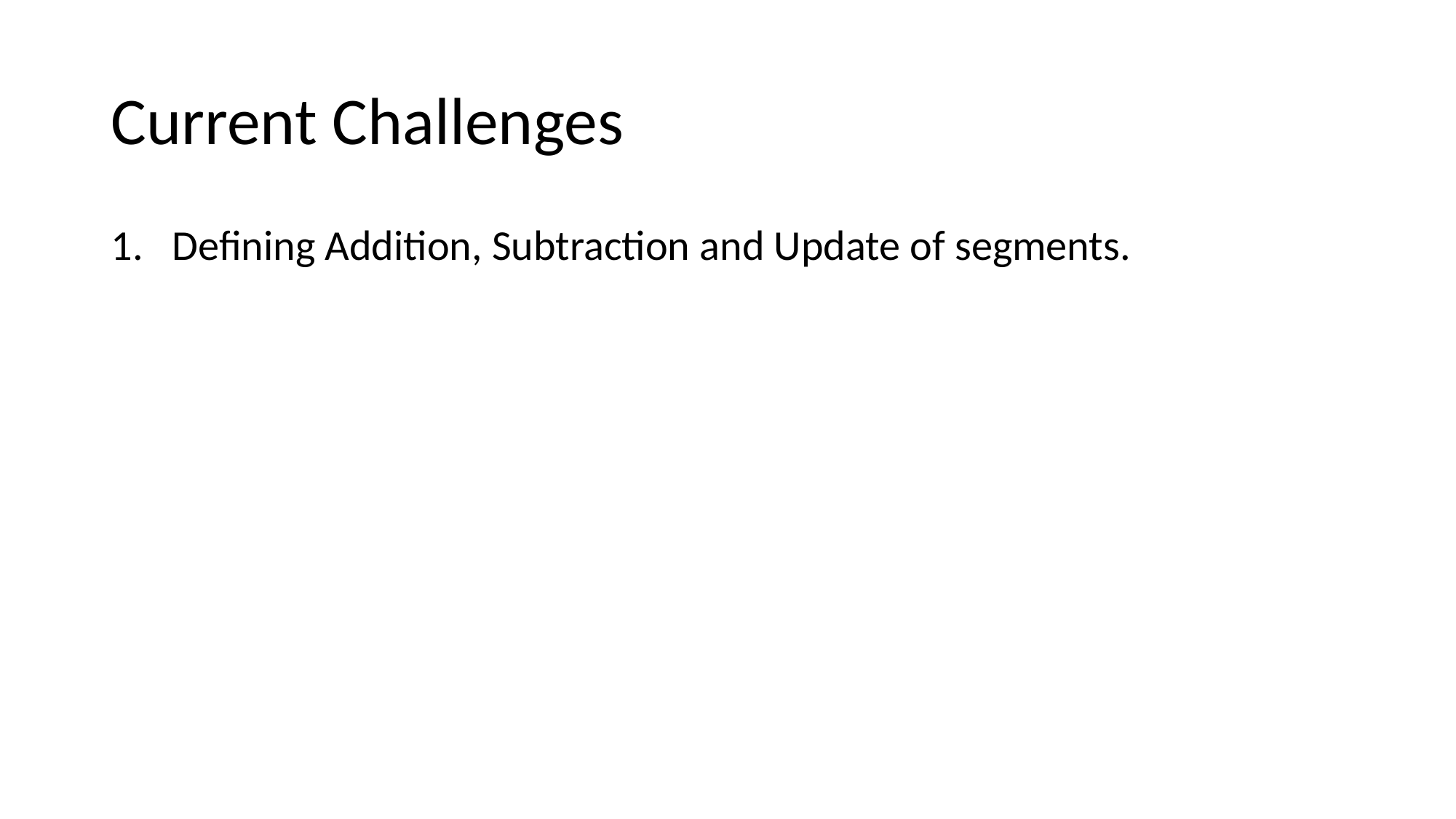

# Current Challenges
Defining Addition, Subtraction and Update of segments.